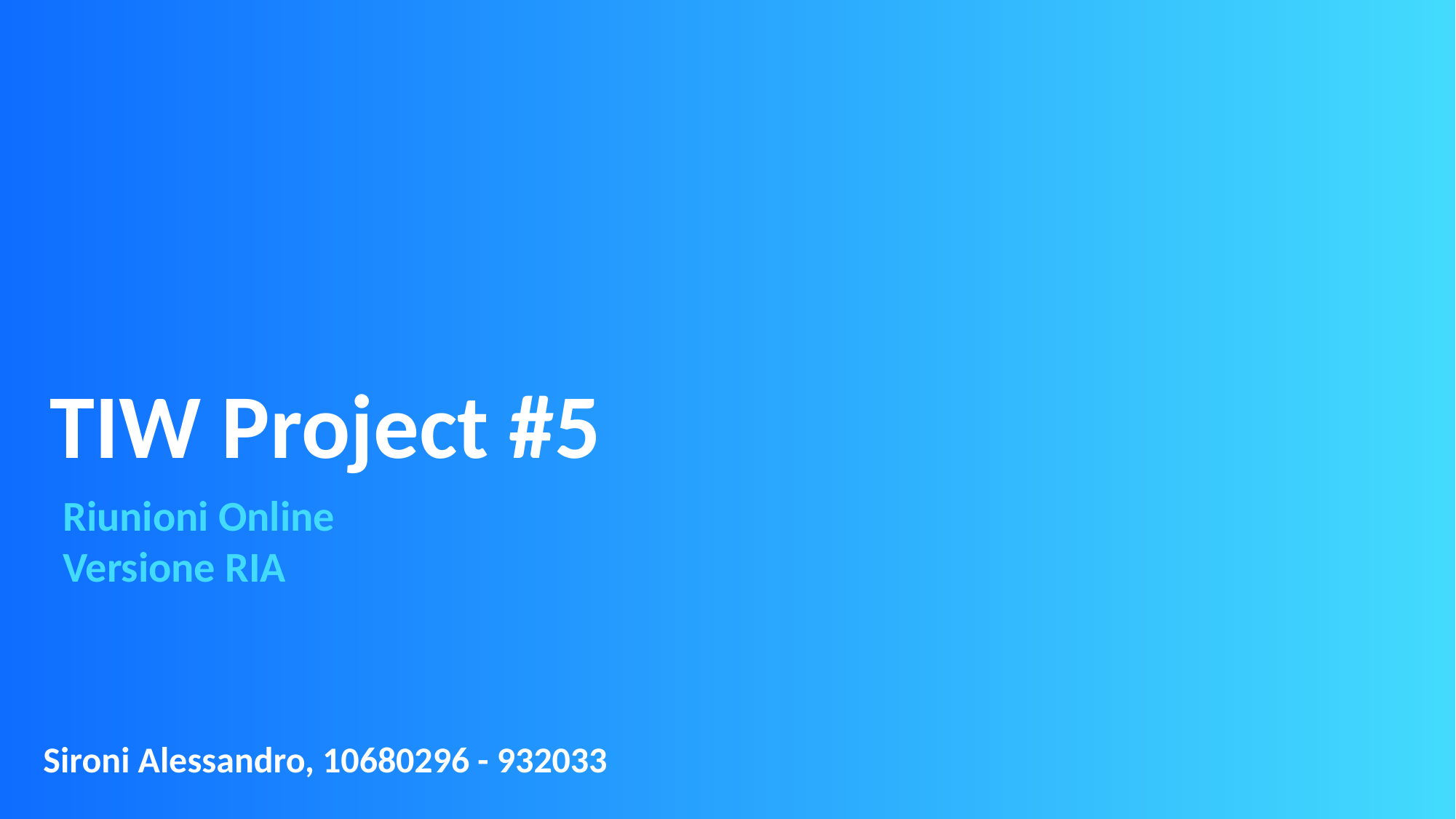

# TIW Project #5
Riunioni Online
Versione RIA
Sironi Alessandro, 10680296 - 932033